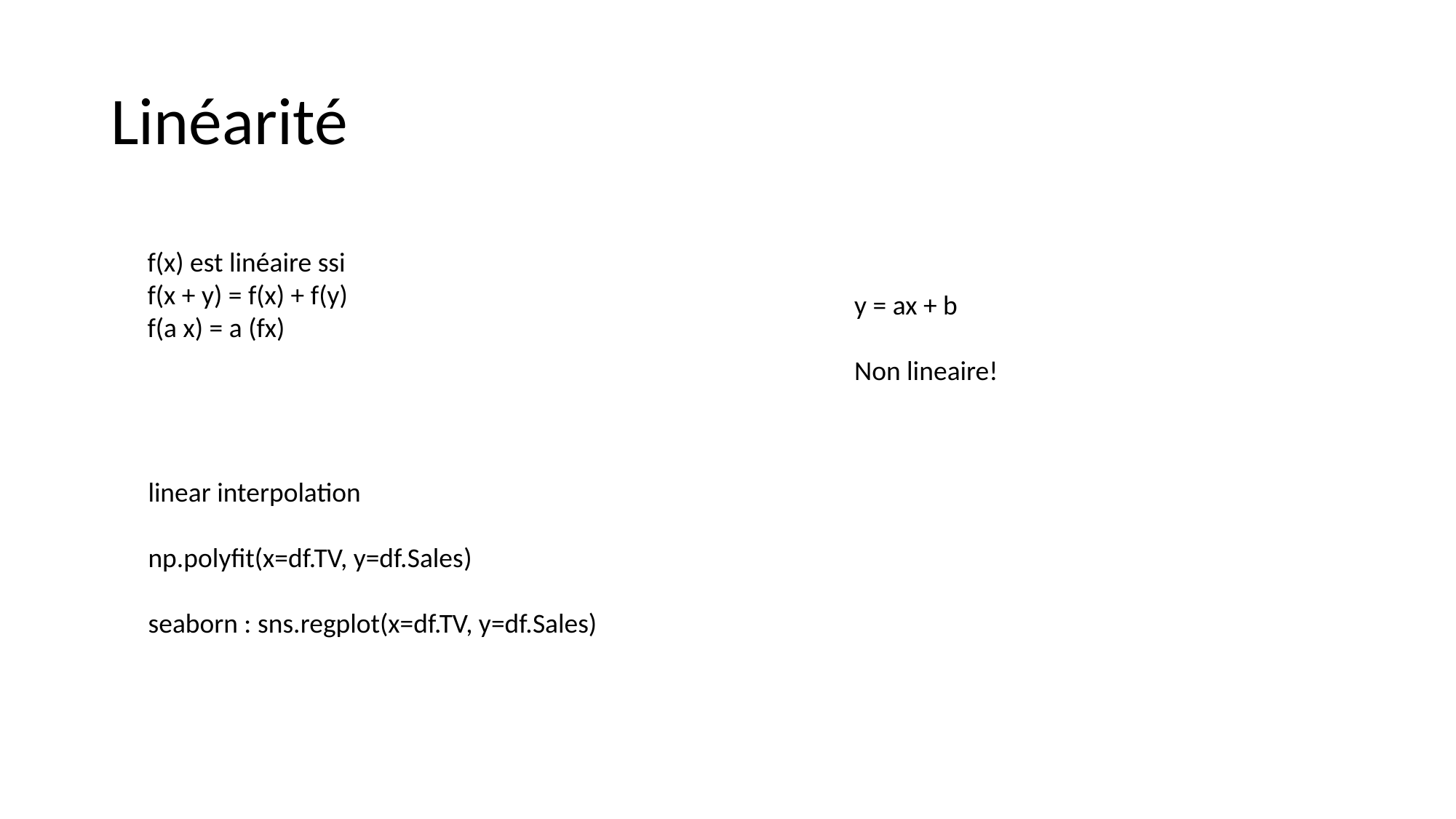

# Linéarité
f(x) est linéaire ssi
f(x + y) = f(x) + f(y)
f(a x) = a (fx)
y = ax + b

Non lineaire!
linear interpolation

np.polyfit(x=df.TV, y=df.Sales)

seaborn : sns.regplot(x=df.TV, y=df.Sales)